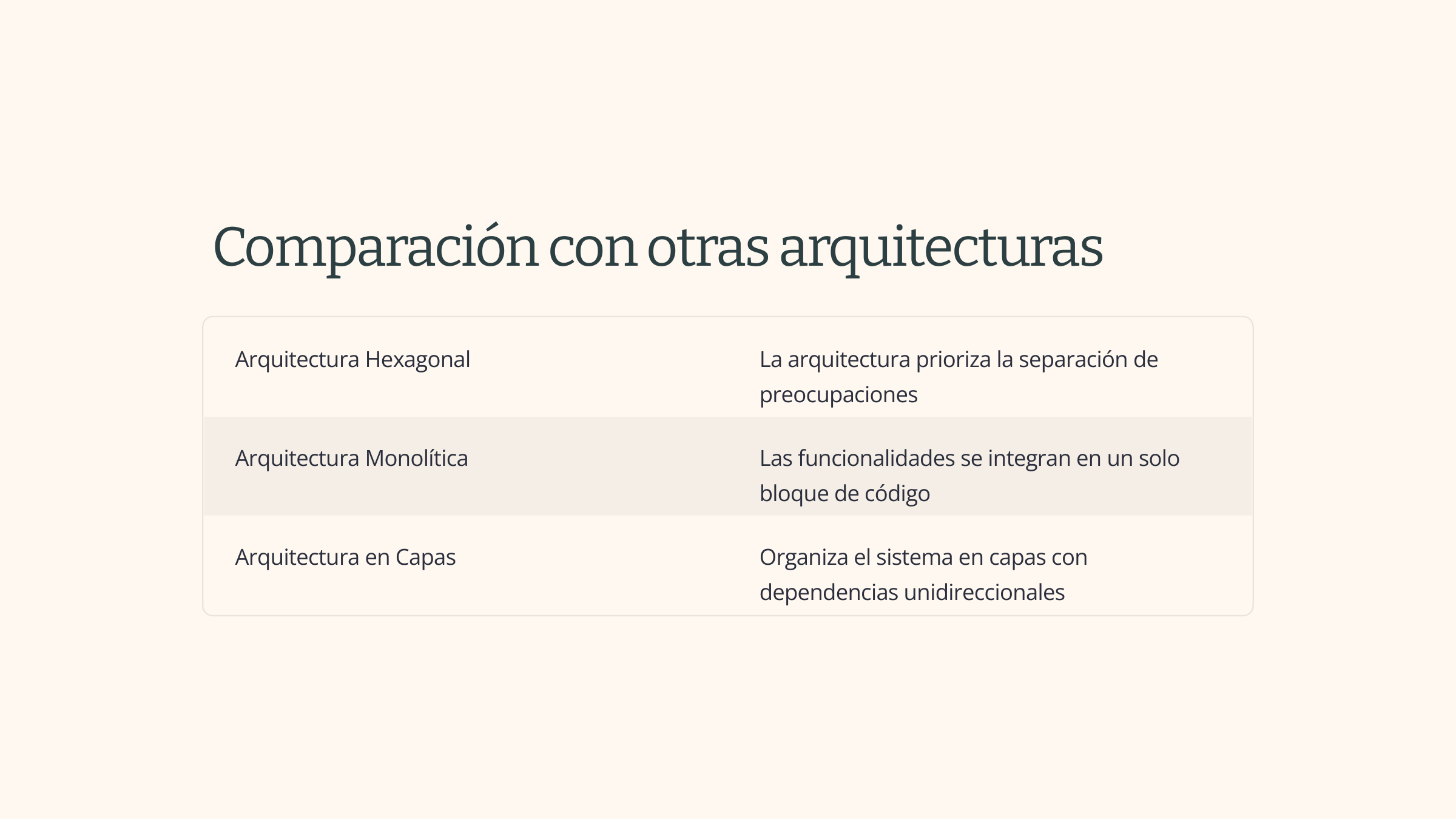

Comparación con otras arquitecturas

Arquitectura Hexagonal
La arquitectura prioriza la separación de preocupaciones

Arquitectura Monolítica
Las funcionalidades se integran en un solo bloque de código

Arquitectura en Capas
Organiza el sistema en capas con dependencias unidireccionales